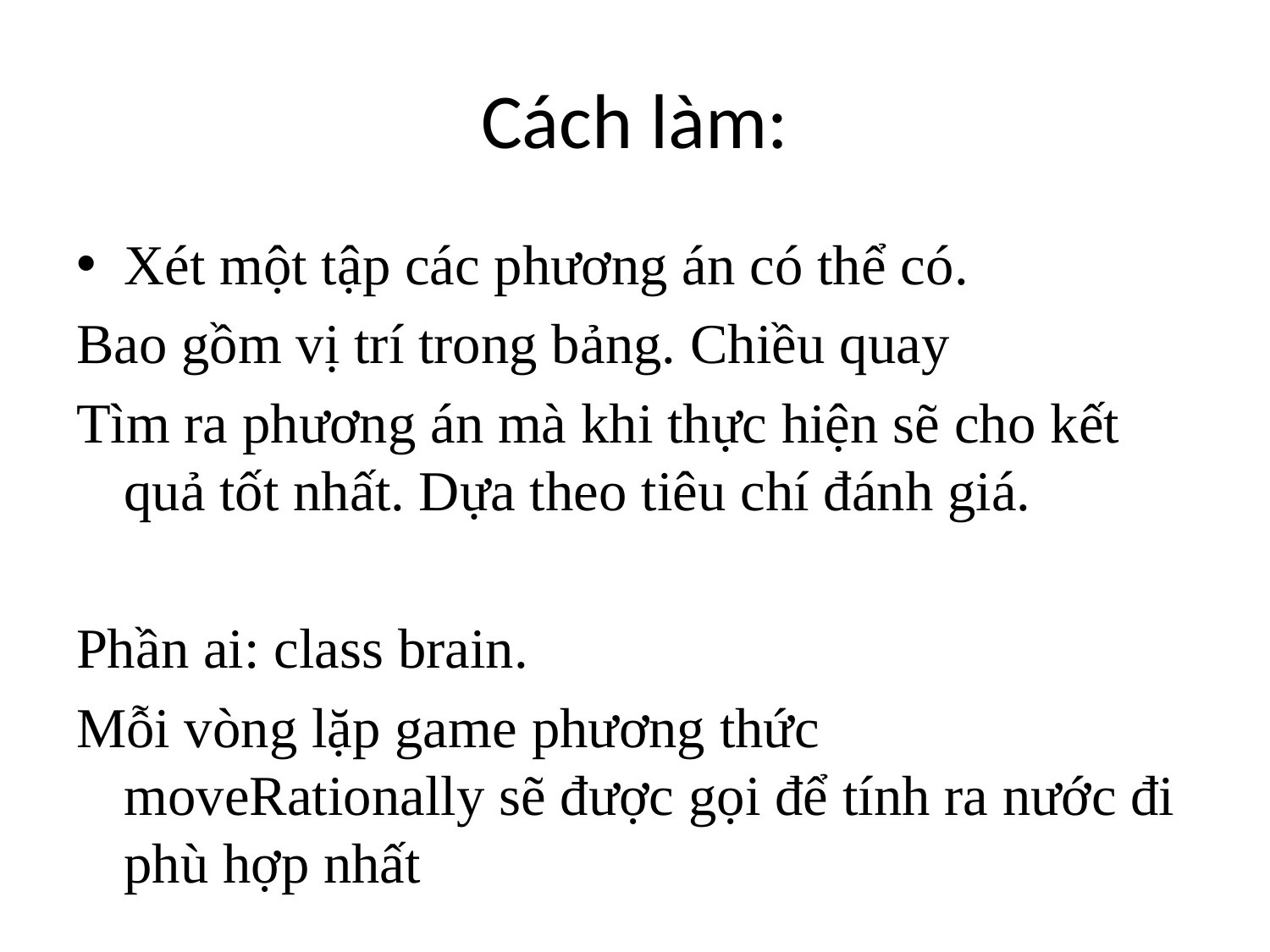

# Cách làm:
Xét một tập các phương án có thể có.
Bao gồm vị trí trong bảng. Chiều quay
Tìm ra phương án mà khi thực hiện sẽ cho kết quả tốt nhất. Dựa theo tiêu chí đánh giá.

Phần ai: class brain.
Mỗi vòng lặp game phương thức moveRationally sẽ được gọi để tính ra nước đi phù hợp nhất